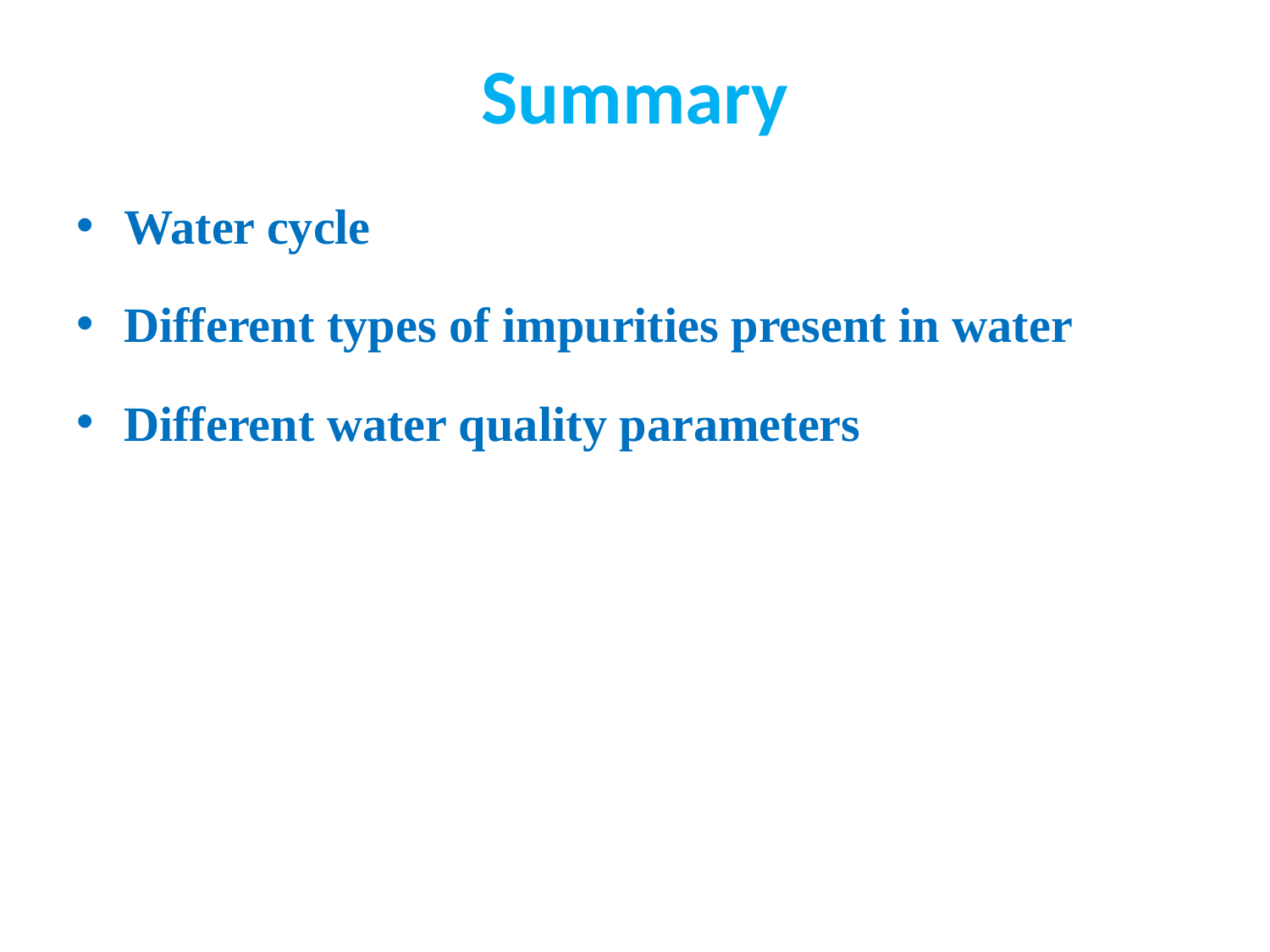

# Summary
Water cycle
Different types of impurities present in water
Different water quality parameters